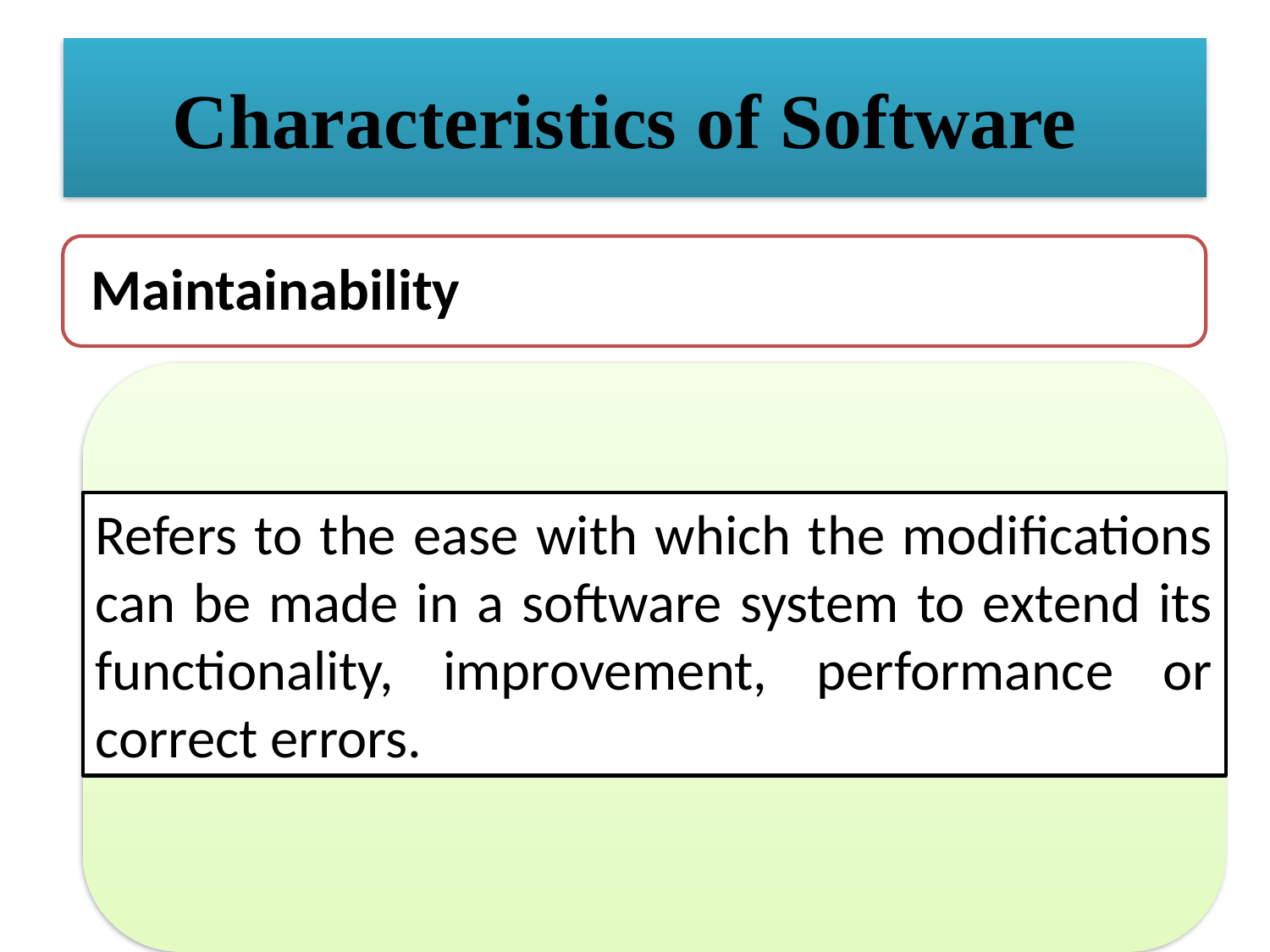

# Characteristics of Software
Maintainability

Refers to the ease with which the modifications can be made in a software system to extend its functionality, improvement, performance or correct errors.